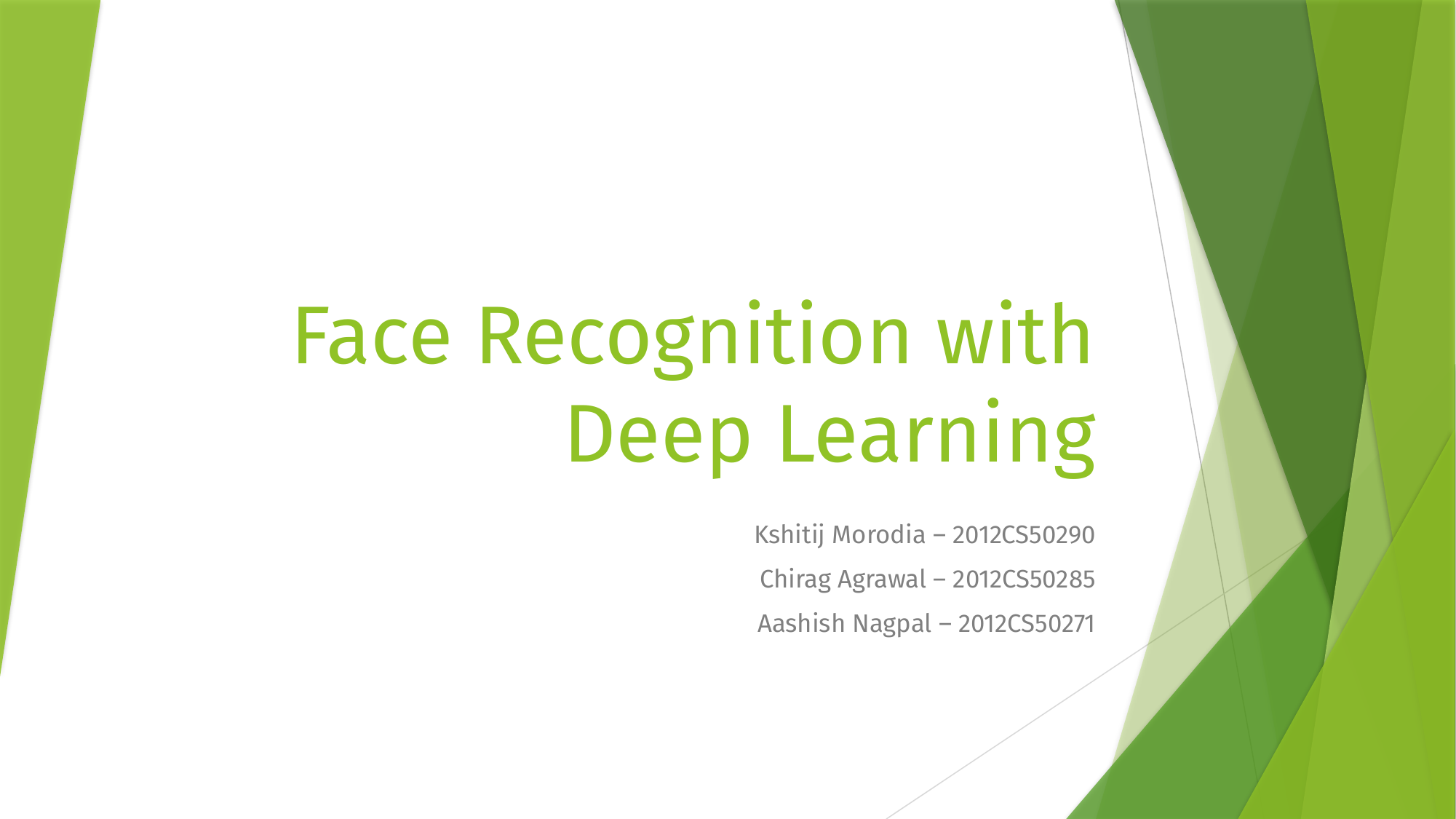

# Face Recognition with Deep Learning
Kshitij Morodia – 2012CS50290
Chirag Agrawal – 2012CS50285
Aashish Nagpal – 2012CS50271